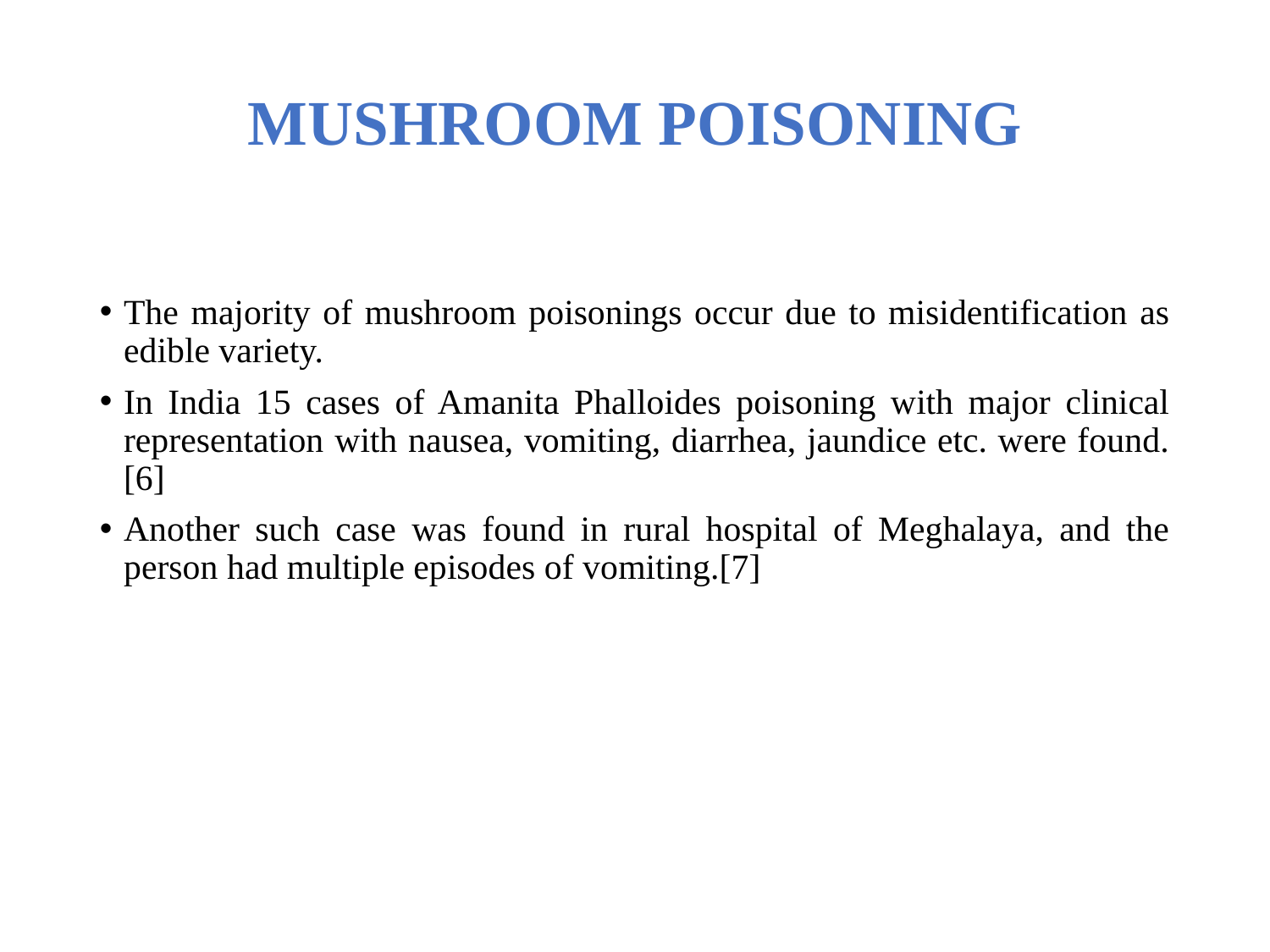

MUSHROOM POISONING
The majority of mushroom poisonings occur due to misidentification as edible variety.
In India 15 cases of Amanita Phalloides poisoning with major clinical representation with nausea, vomiting, diarrhea, jaundice etc. were found.[6]
Another such case was found in rural hospital of Meghalaya, and the person had multiple episodes of vomiting.[7]